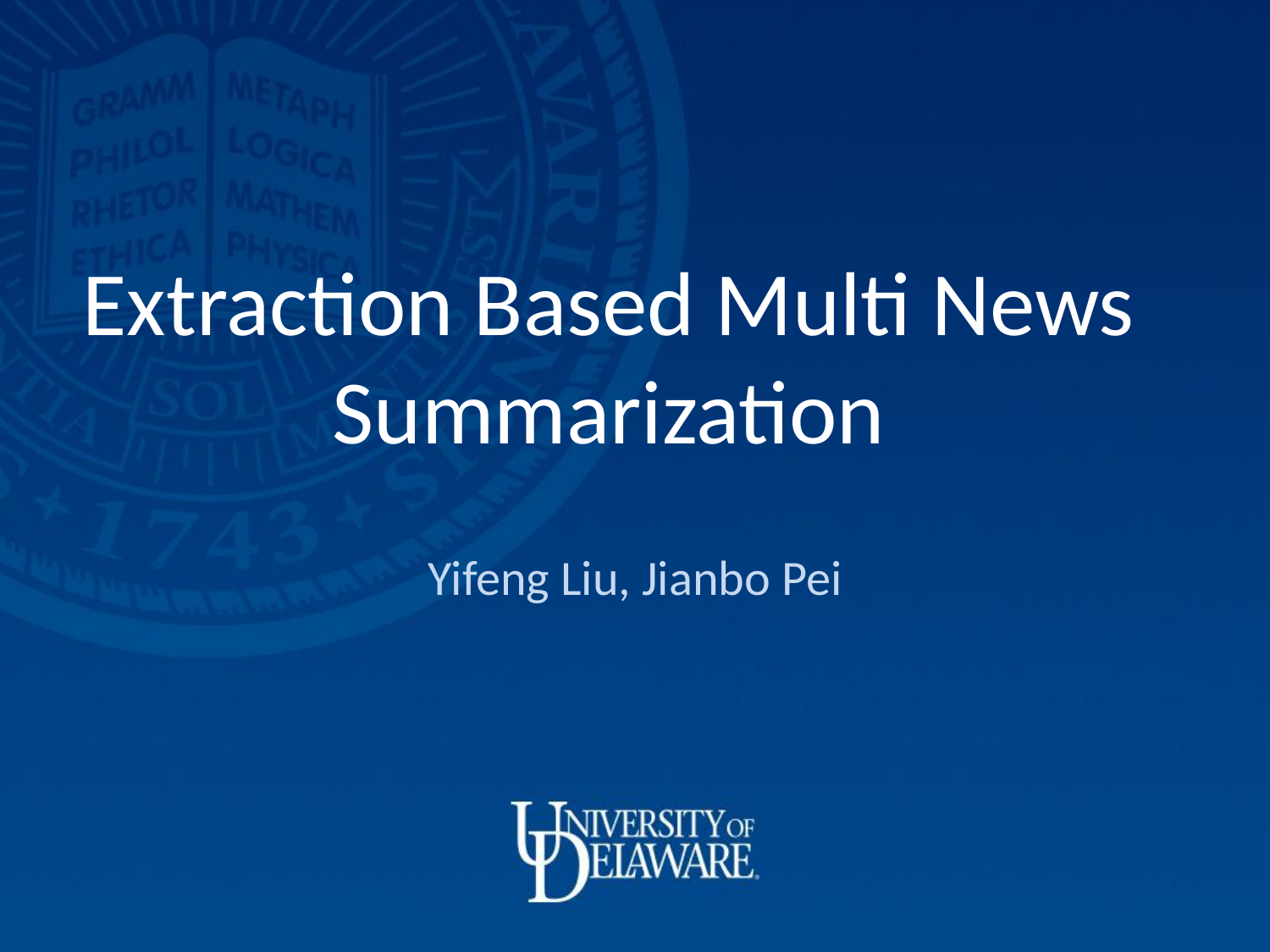

# Extraction Based Multi News Summarization
Yifeng Liu, Jianbo Pei